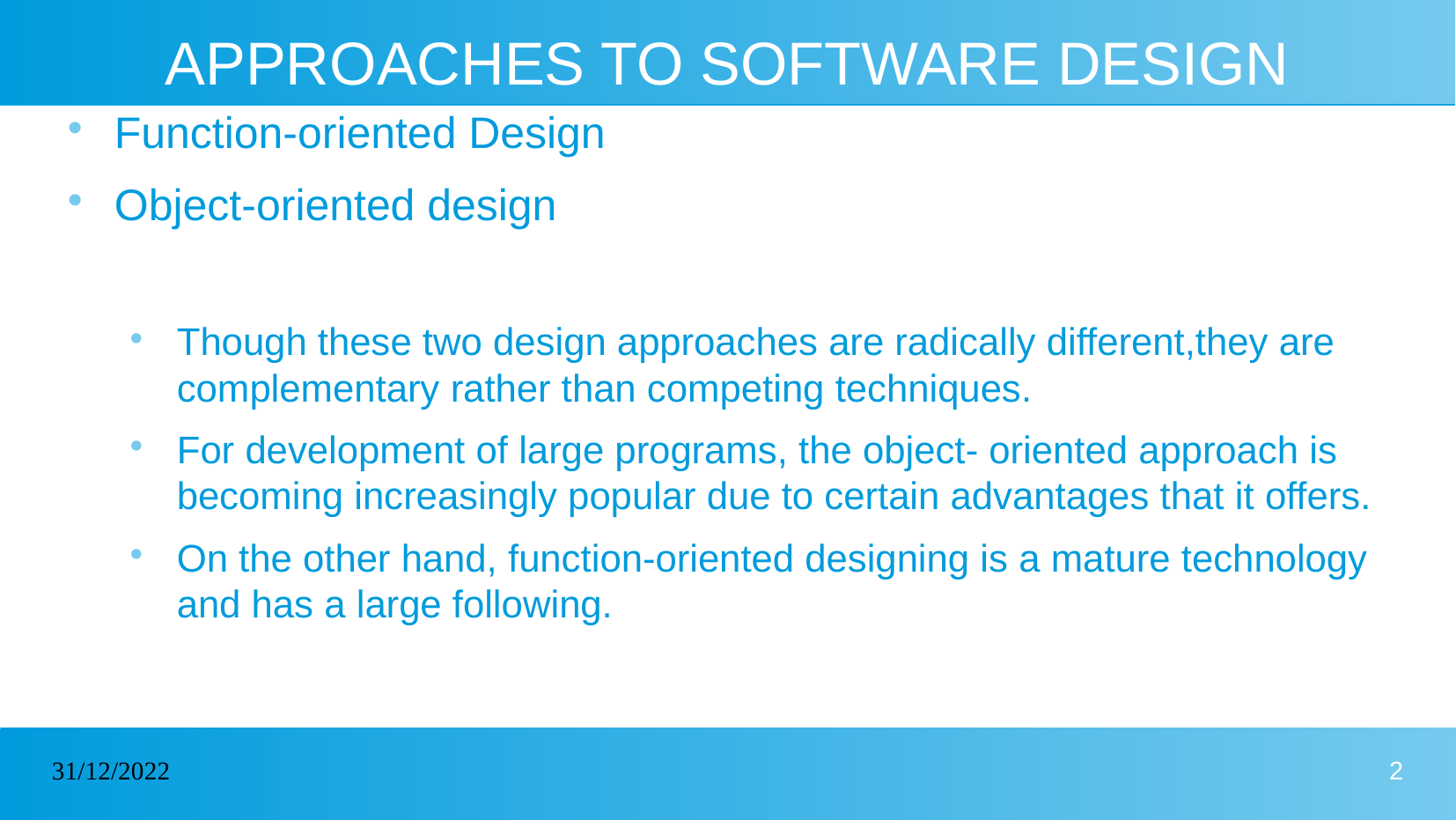

# APPROACHES TO SOFTWARE DESIGN
Function-oriented Design
Object-oriented design

Though these two design approaches are radically different,they are complementary rather than competing techniques.
For development of large programs, the object- oriented approach is becoming increasingly popular due to certain advantages that it offers.
On the other hand, function-oriented designing is a mature technology and has a large following.
31/12/2022
2